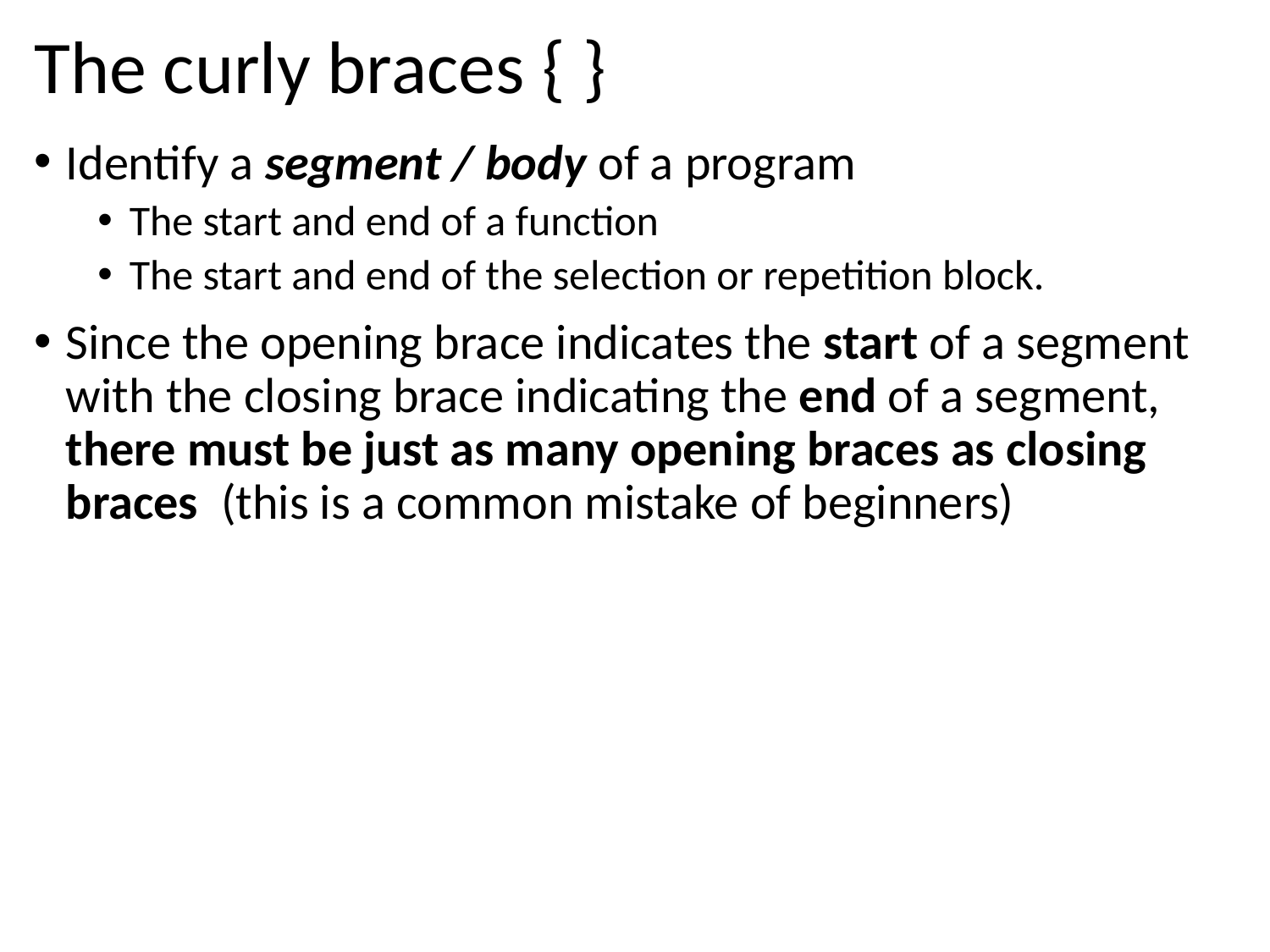

# The curly braces { }
Identify a segment / body of a program
The start and end of a function
The start and end of the selection or repetition block.
Since the opening brace indicates the start of a segment with the closing brace indicating the end of a segment, there must be just as many opening braces as closing braces  (this is a common mistake of beginners)